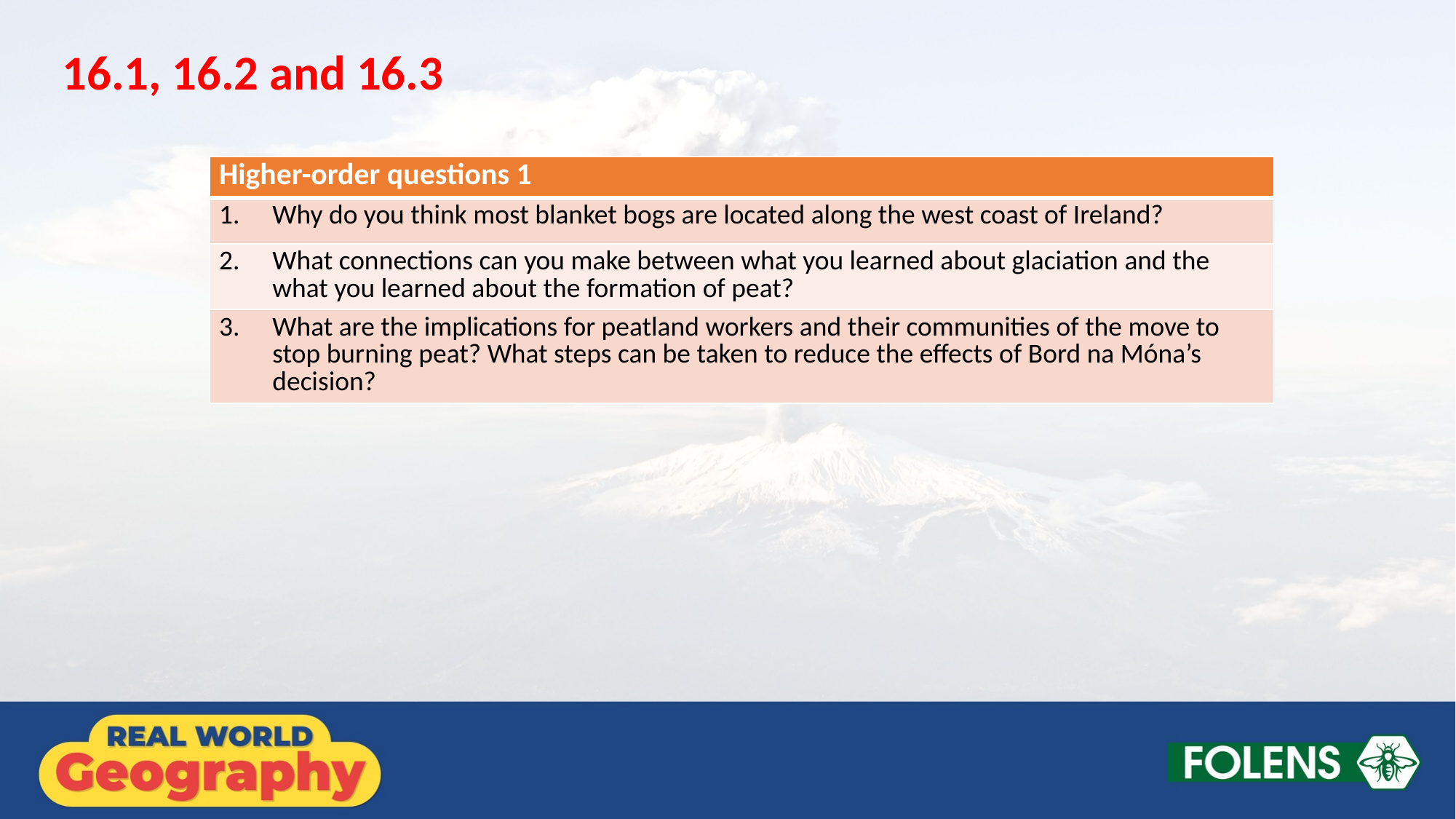

16.1, 16.2 and 16.3

| Higher-order questions 1 |
| --- |
| 1. Why do you think most blanket bogs are located along the west coast of Ireland? |
| 2. What connections can you make between what you learned about glaciation and the what you learned about the formation of peat? |
| 3. What are the implications for peatland workers and their communities of the move to stop burning peat? What steps can be taken to reduce the effects of Bord na Móna’s decision? |